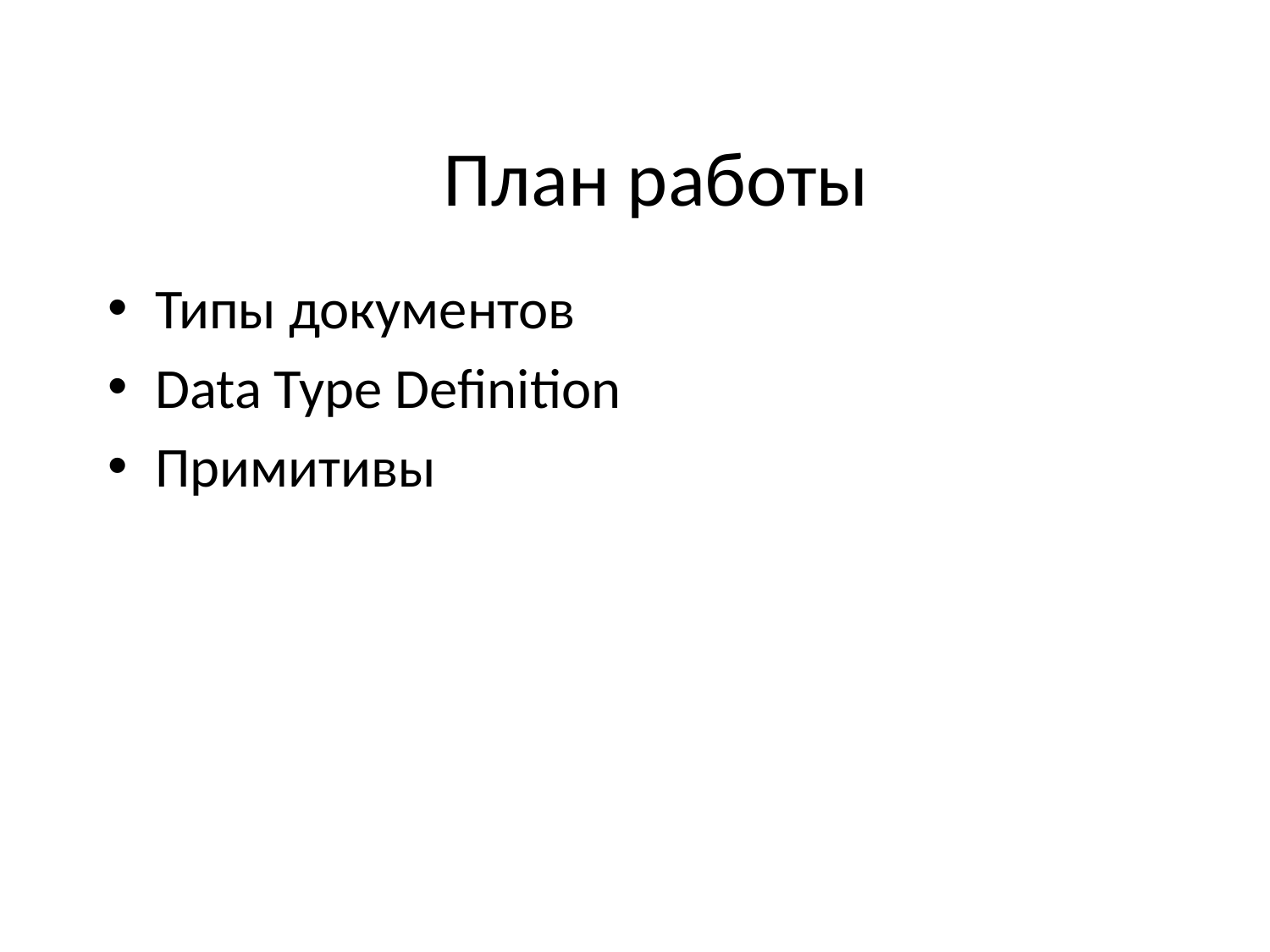

# План работы
Типы документов
Data Type Definition
Примитивы